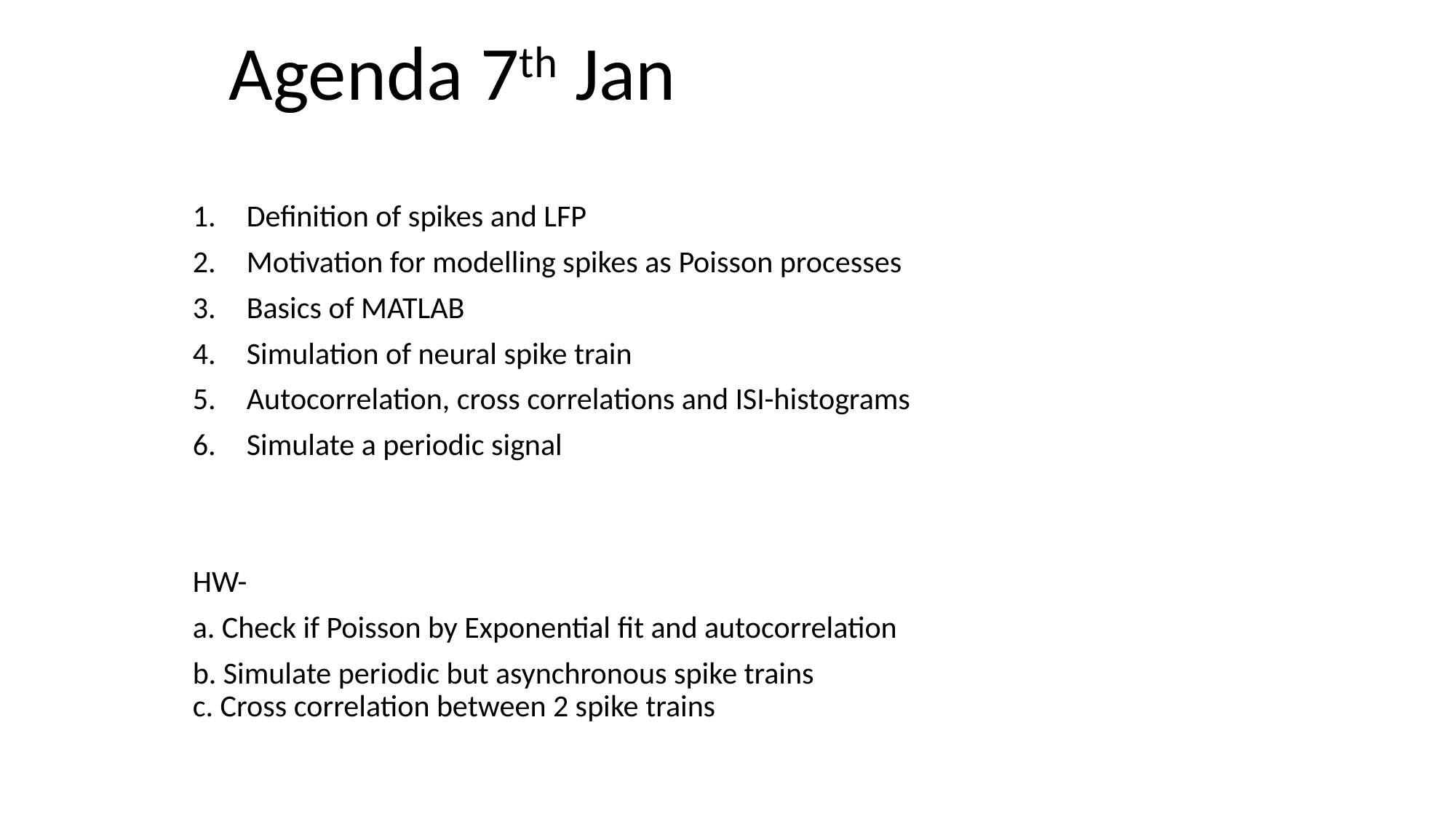

# Agenda 7th Jan
Definition of spikes and LFP
Motivation for modelling spikes as Poisson processes
Basics of MATLAB
Simulation of neural spike train
Autocorrelation, cross correlations and ISI-histograms
Simulate a periodic signal

HW-
a. Check if Poisson by Exponential fit and autocorrelation
b. Simulate periodic but asynchronous spike trains
c. Cross correlation between 2 spike trains